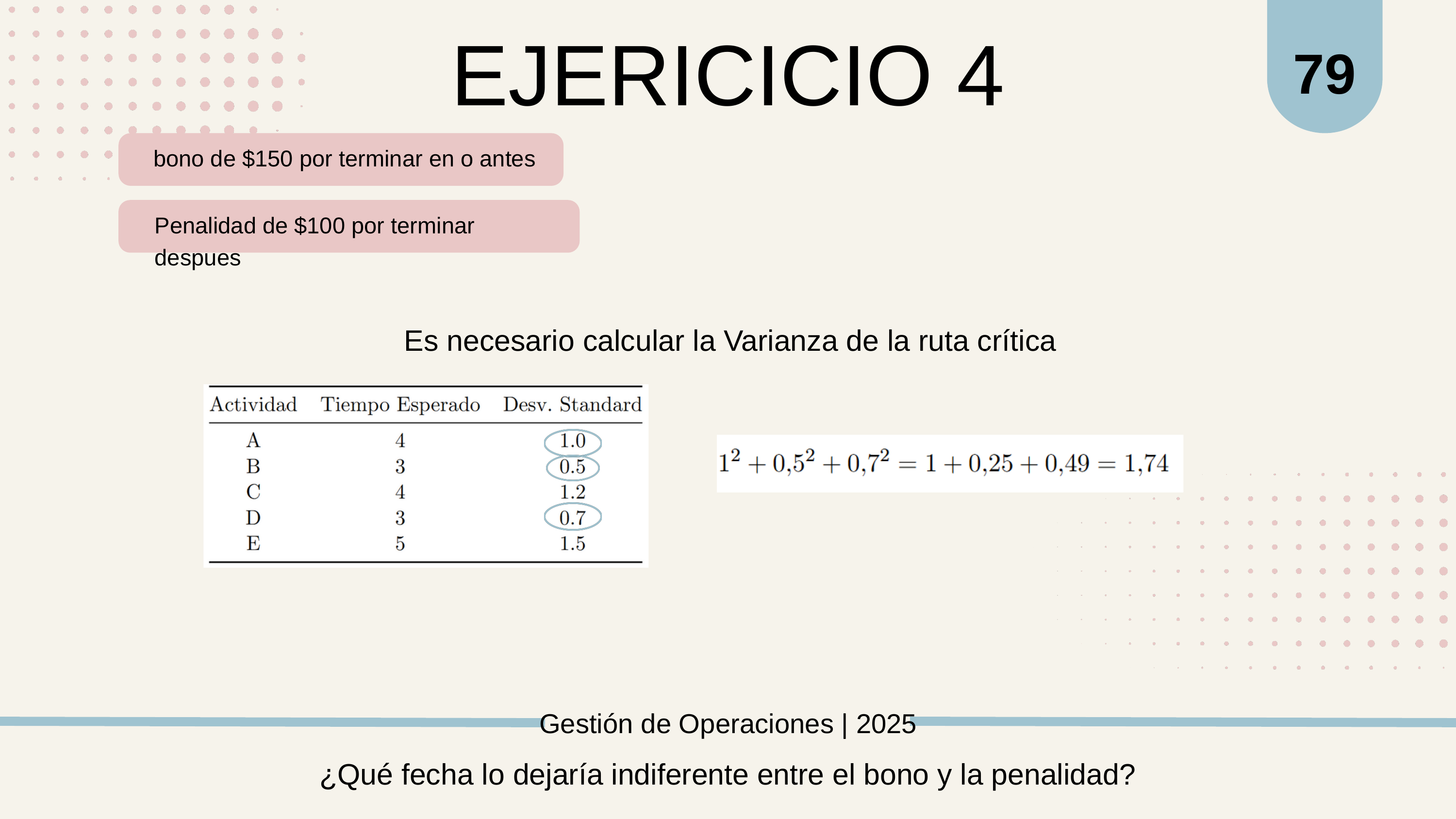

79

EJERICICIO 4

bono de $150 por terminar en o antes

Penalidad de $100 por terminar despues
Es necesario calcular la Varianza de la ruta crítica

Gestión de Operaciones | 2025

¿Qué fecha lo dejaría indiferente entre el bono y la penalidad?